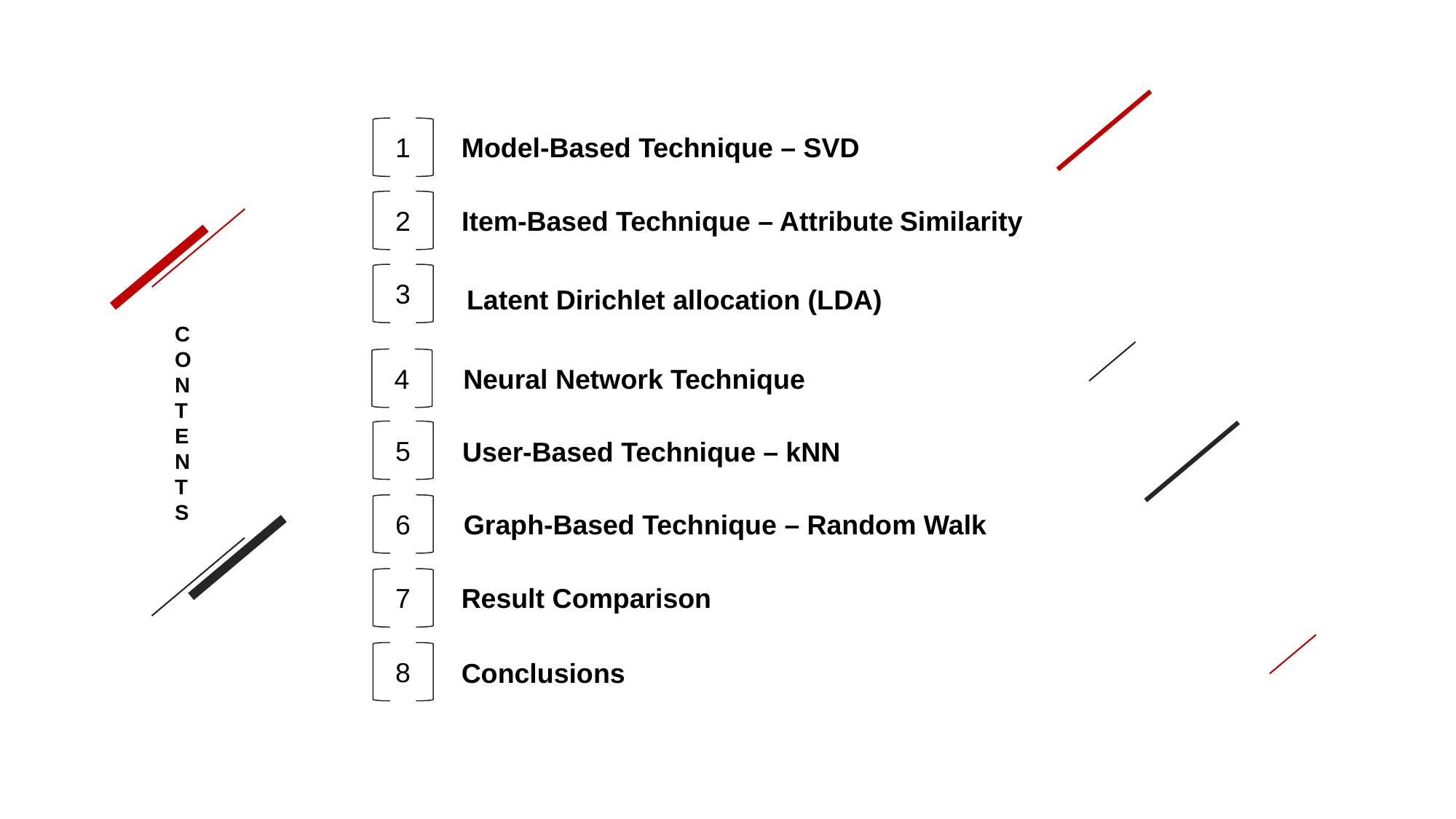

1
Model-Based Technique – SVD

2
Item-Based Technique – Attribute Similarity

3
Latent Dirichlet allocation (LDA)
CONTENTS

Neural Network Technique
4

5
User-Based Technique – kNN

6
Graph-Based Technique – Random Walk

Result Comparison
7

8
Conclusions